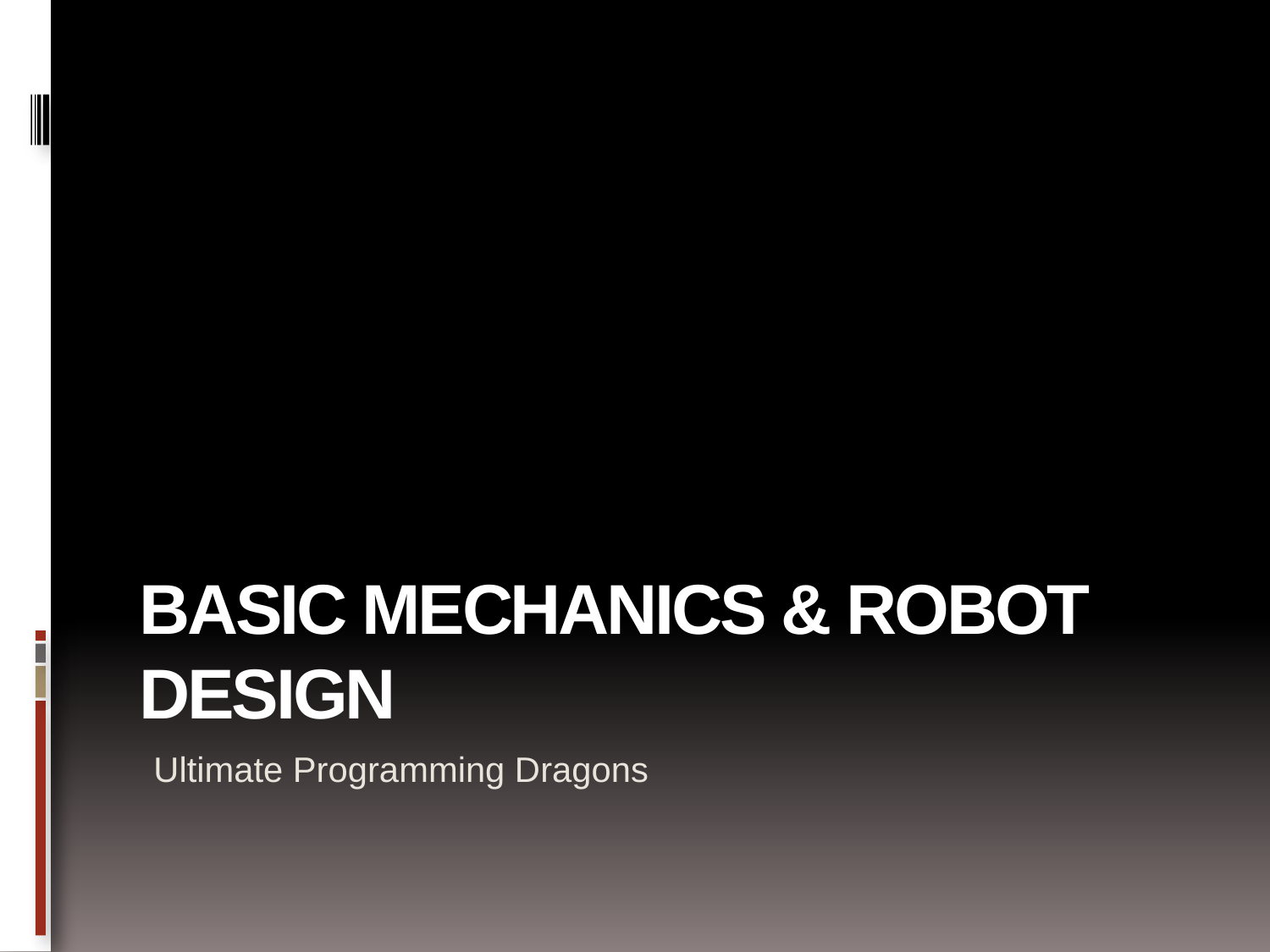

# Basic Mechanics & Robot Design
 Ultimate Programming Dragons